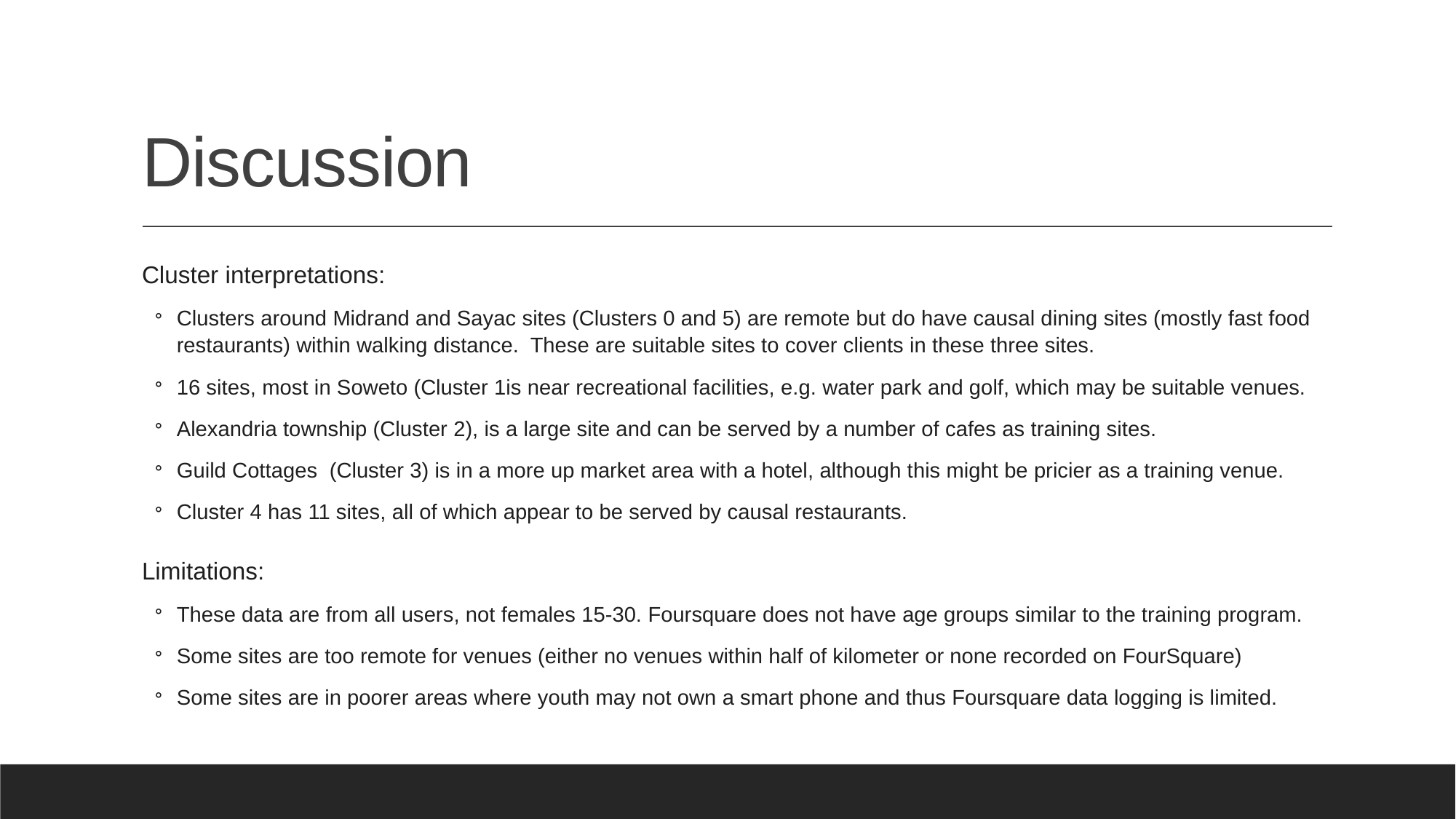

# Discussion
Cluster interpretations:
Clusters around Midrand and Sayac sites (Clusters 0 and 5) are remote but do have causal dining sites (mostly fast food restaurants) within walking distance.  These are suitable sites to cover clients in these three sites.
16 sites, most in Soweto (Cluster 1is near recreational facilities, e.g. water park and golf, which may be suitable venues.
Alexandria township (Cluster 2), is a large site and can be served by a number of cafes as training sites.
Guild Cottages  (Cluster 3) is in a more up market area with a hotel, although this might be pricier as a training venue.
Cluster 4 has 11 sites, all of which appear to be served by causal restaurants.
Limitations:
These data are from all users, not females 15-30. Foursquare does not have age groups similar to the training program.
Some sites are too remote for venues (either no venues within half of kilometer or none recorded on FourSquare)
Some sites are in poorer areas where youth may not own a smart phone and thus Foursquare data logging is limited.